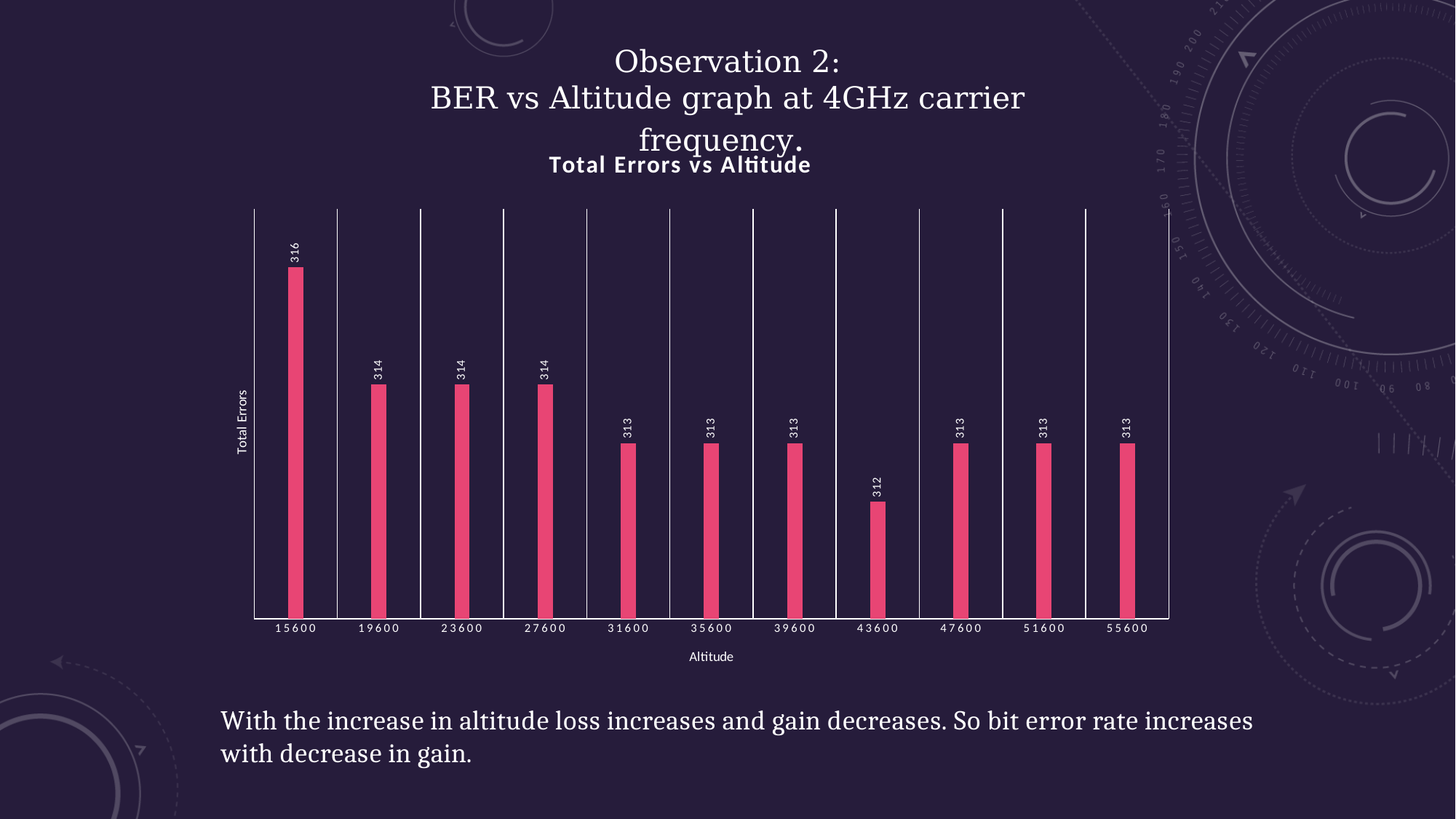

Observation 2:
BER vs Altitude graph at 4GHz carrier frequency.

### Chart: Total Errors vs Altitude

| Category |  |
|---|---|
| 15600 | 316.0 |
| 19600 | 314.0 |
| 23600 | 314.0 |
| 27600 | 314.0 |
| 31600 | 313.0 |
| 35600 | 313.0 |
| 39600 | 313.0 |
| 43600 | 312.0 |
| 47600 | 313.0 |
| 51600 | 313.0 |
| 55600 | 313.0 |
With the increase in altitude loss increases and gain decreases. So bit error rate increases with decrease in gain.